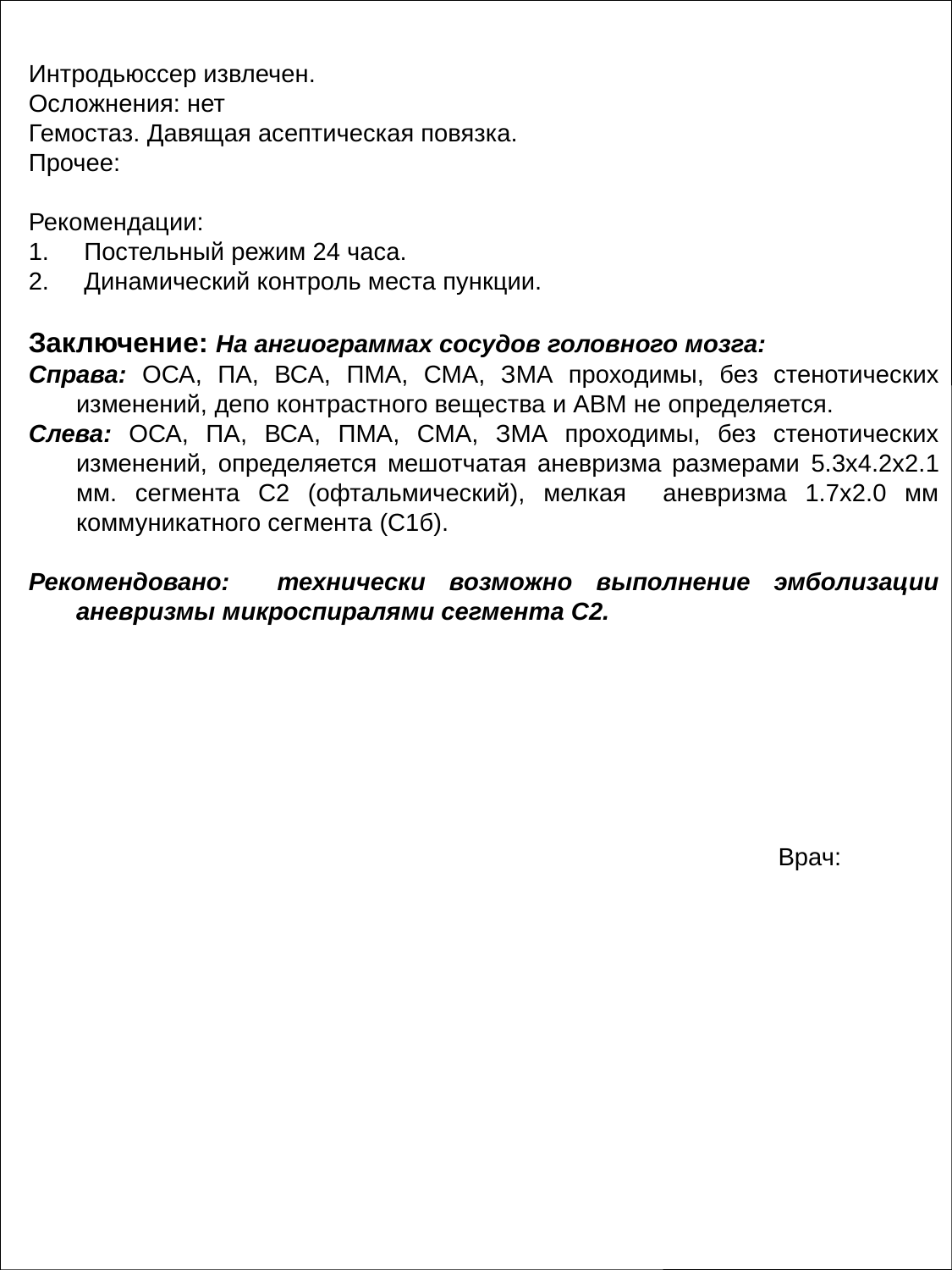

Интродьюссер извлечен.
Осложнения: нет
Гемостаз. Давящая асептическая повязка.
Прочее:

Рекомендации:
1.     Постельный режим 24 часа.
2.     Динамический контроль места пункции.

Заключение: На ангиограммах сосудов головного мозга:
Справа: ОСА, ПА, ВСА, ПМА, СМА, ЗМА проходимы, без стенотических изменений, депо контрастного вещества и АВМ не определяется.
Слева: ОСА, ПА, ВСА, ПМА, СМА, ЗМА проходимы, без стенотических изменений, определяется мешотчатая аневризма размерами 5.3х4.2х2.1 мм. сегмента С2 (офтальмический), мелкая  аневризма 1.7х2.0 мм коммуникатного сегмента (C1б).

Рекомендовано:  технически возможно выполнение эмболизации аневризмы микроспиралями сегмента С2.

Врач: